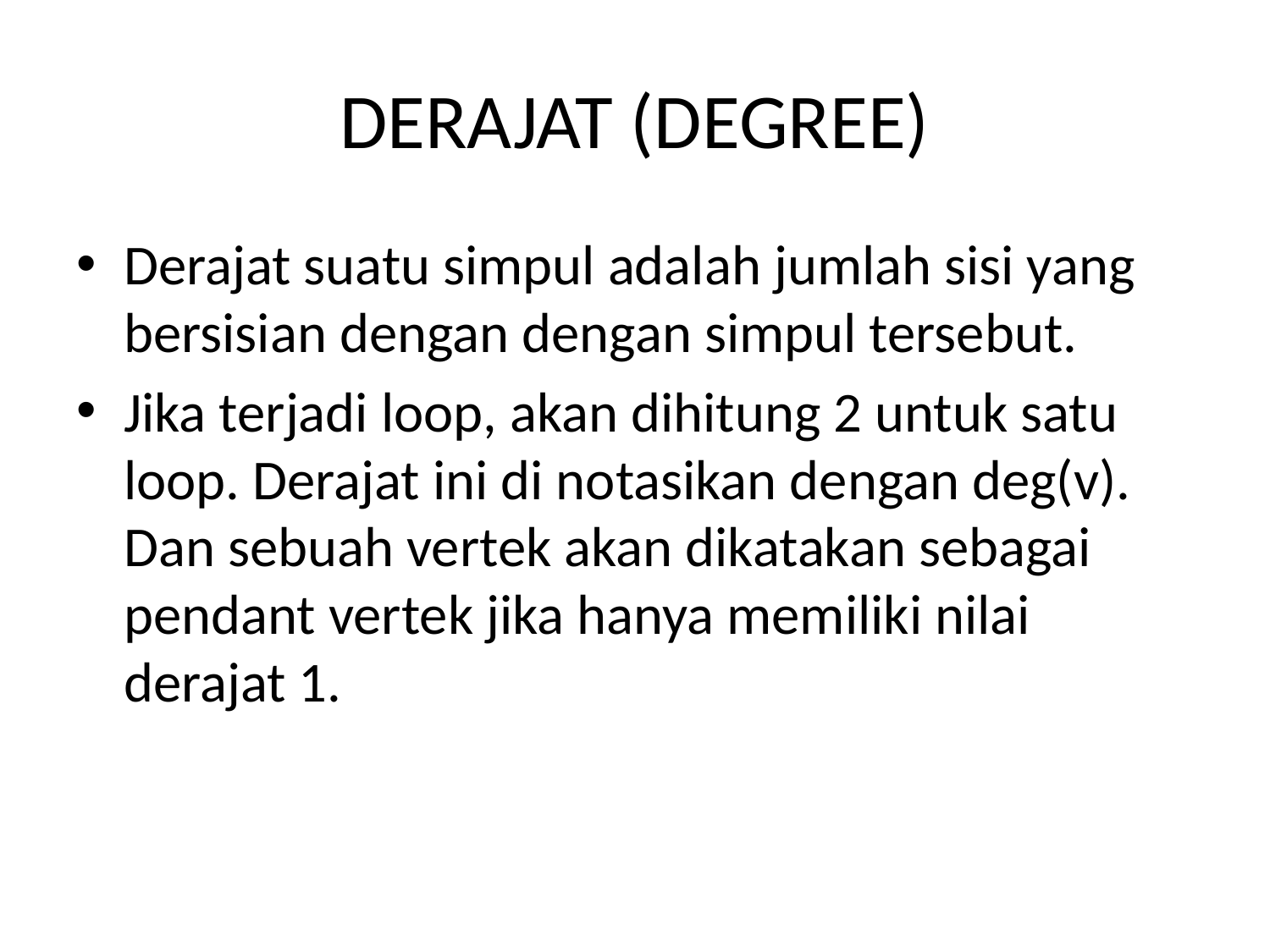

# DERAJAT (DEGREE)
Derajat suatu simpul adalah jumlah sisi yang bersisian dengan dengan simpul tersebut.
Jika terjadi loop, akan dihitung 2 untuk satu loop. Derajat ini di notasikan dengan deg(v). Dan sebuah vertek akan dikatakan sebagai pendant vertek jika hanya memiliki nilai derajat 1.